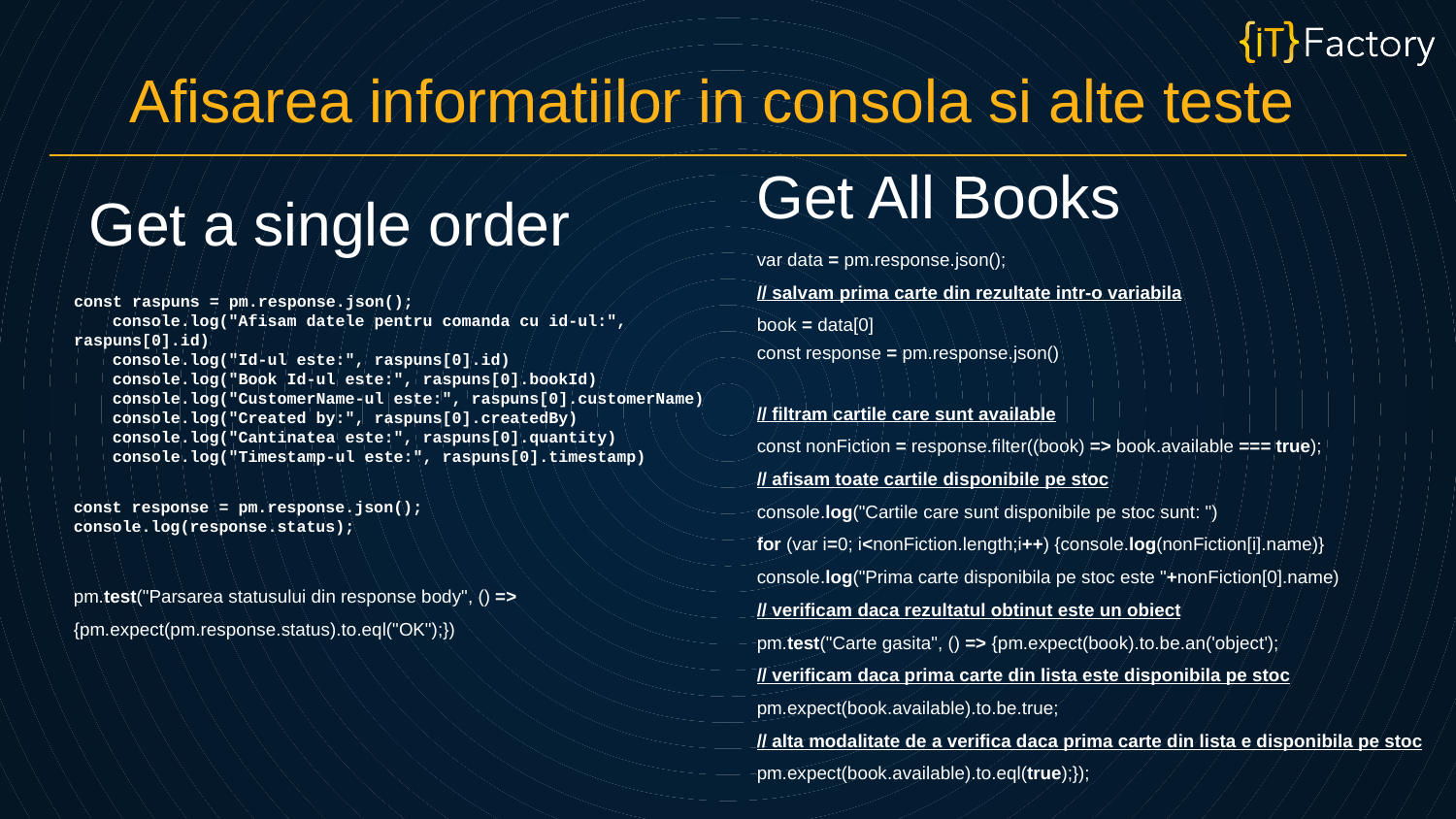

Afisarea informatiilor in consola si alte teste
Get All Books
Get a single order

var data = pm.response.json();
// salvam prima carte din rezultate intr-o variabila
book = data[0]
const response = pm.response.json()

// filtram cartile care sunt available
const nonFiction = response.filter((book) => book.available === true);
// afisam toate cartile disponibile pe stoc
console.log("Cartile care sunt disponibile pe stoc sunt: ")
for (var i=0; i<nonFiction.length;i++) {console.log(nonFiction[i].name)}
console.log("Prima carte disponibila pe stoc este "+nonFiction[0].name)
// verificam daca rezultatul obtinut este un obiect
pm.test("Carte gasita", () => {pm.expect(book).to.be.an('object');
// verificam daca prima carte din lista este disponibila pe stoc
pm.expect(book.available).to.be.true;
// alta modalitate de a verifica daca prima carte din lista e disponibila pe stoc
pm.expect(book.available).to.eql(true);});

const raspuns = pm.response.json();
    console.log("Afisam datele pentru comanda cu id-ul:", raspuns[0].id)
    console.log("Id-ul este:", raspuns[0].id)
    console.log("Book Id-ul este:", raspuns[0].bookId)
    console.log("CustomerName-ul este:", raspuns[0].customerName)
    console.log("Created by:", raspuns[0].createdBy)
    console.log("Cantinatea este:", raspuns[0].quantity)
    console.log("Timestamp-ul este:", raspuns[0].timestamp)
const response = pm.response.json();
console.log(response.status);

pm.test("Parsarea statusului din response body", () =>
{pm.expect(pm.response.status).to.eql("OK");})